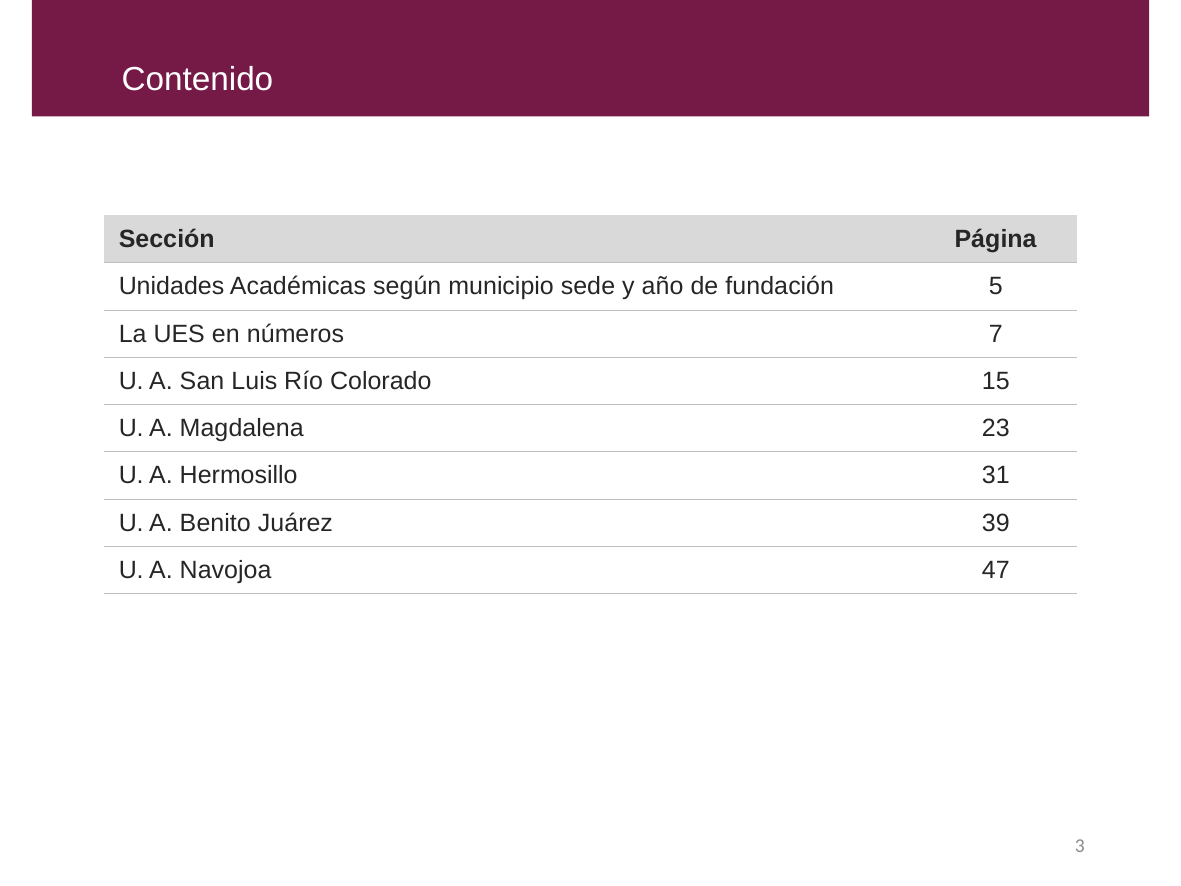

Contenido

| Sección | Página |
| --- | --- |
| Unidades Académicas según municipio sede y año de fundación | 5 |
| La UES en números | 7 |
| U. A. San Luis Río Colorado | 15 |
| U. A. Magdalena | 23 |
| U. A. Hermosillo | 31 |
| U. A. Benito Juárez | 39 |
| U. A. Navojoa | 47 |
3